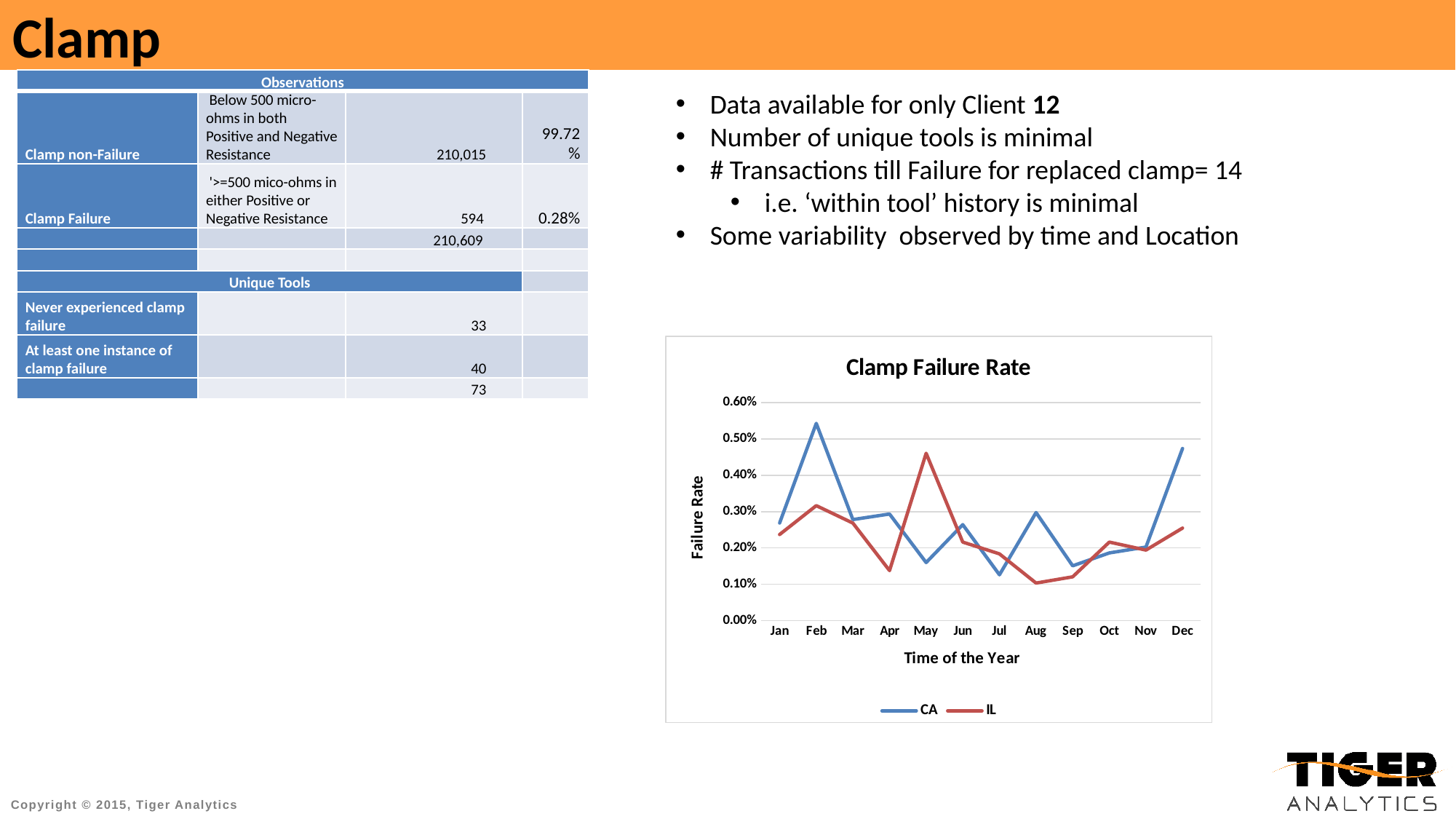

# Clamp
| Observations |  |  |  |
| --- | --- | --- | --- |
| Clamp non-Failure | Below 500 micro-ohms in both Positive and Negative Resistance | 210,015 | 99.72% |
| Clamp Failure | '>=500 mico-ohms in either Positive or Negative Resistance | 594 | 0.28% |
|  |  | 210,609 |  |
|  |  |  |  |
| Unique Tools |  |  |  |
| Never experienced clamp failure |  | 33 |  |
| At least one instance of clamp failure |  | 40 |  |
|  |  | 73 |  |
Data available for only Client 12
Number of unique tools is minimal
# Transactions till Failure for replaced clamp= 14
i.e. ‘within tool’ history is minimal
Some variability  observed by time and Location

### Chart: Clamp Failure Rate

| Category | CA | IL |
|---|---|---|
| Jan | 0.0026866515837104072 | 0.002369668246445498 |
| Feb | 0.005431830526887561 | 0.0031652247309558977 |
| Mar | 0.002781254345709915 | 0.0026844303042354344 |
| Apr | 0.0029355643622486424 | 0.0013768686073957514 |
| May | 0.0015976761074800291 | 0.0046078865750996895 |
| Jun | 0.0026417752729834447 | 0.0021614509914481723 |
| Jul | 0.0012588512981904013 | 0.0018368539701093763 |
| Aug | 0.0029757687402579 | 0.0010330578512396695 |
| Sep | 0.0015072852118573103 | 0.001203472878879051 |
| Oct | 0.0018628912071535022 | 0.0021613125061400924 |
| Nov | 0.0020238818053025702 | 0.0019401963022141063 |
| Dec | 0.004741000877963125 | 0.002548131370328426 |